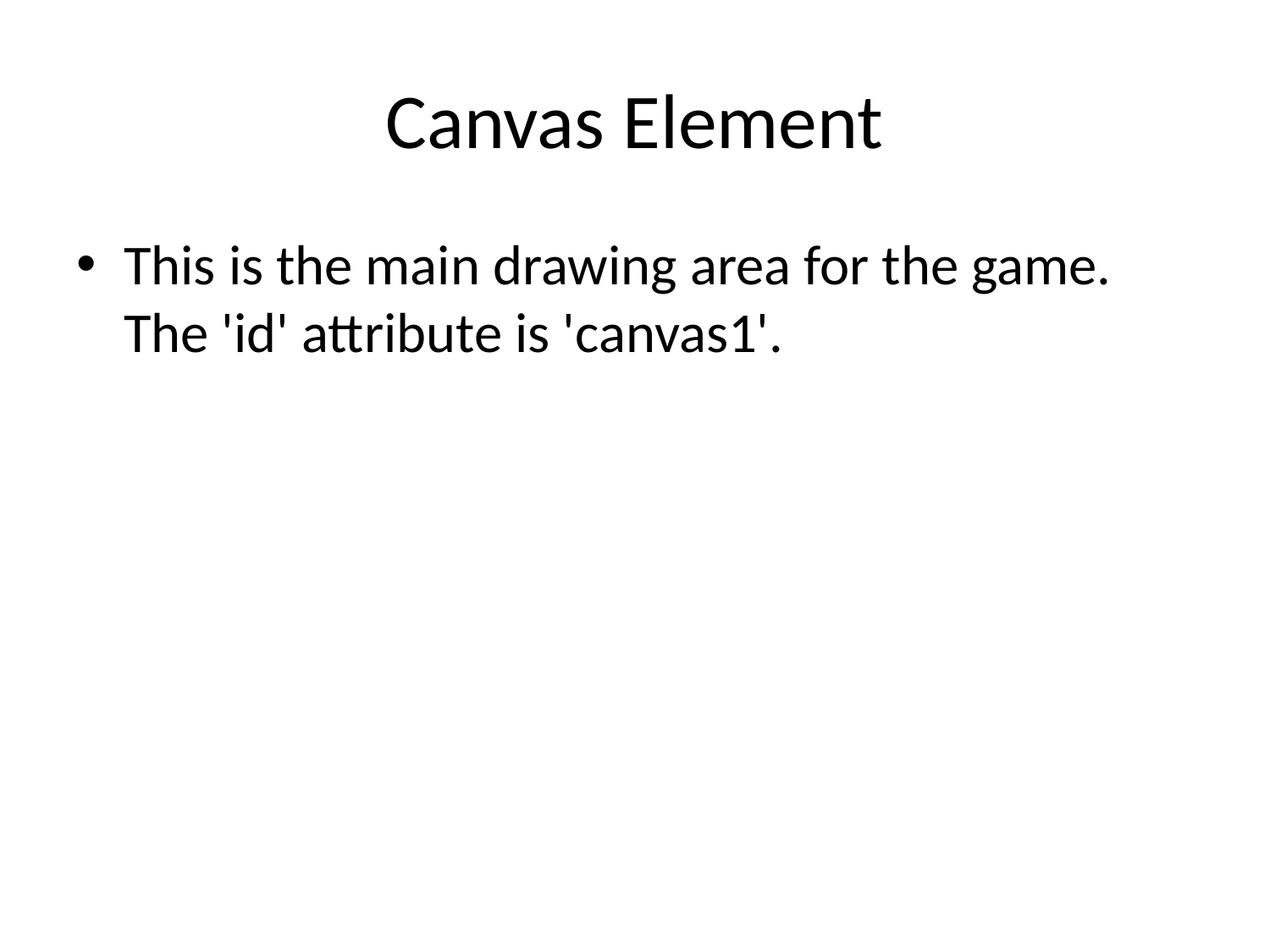

# Canvas Element
This is the main drawing area for the game. The 'id' attribute is 'canvas1'.